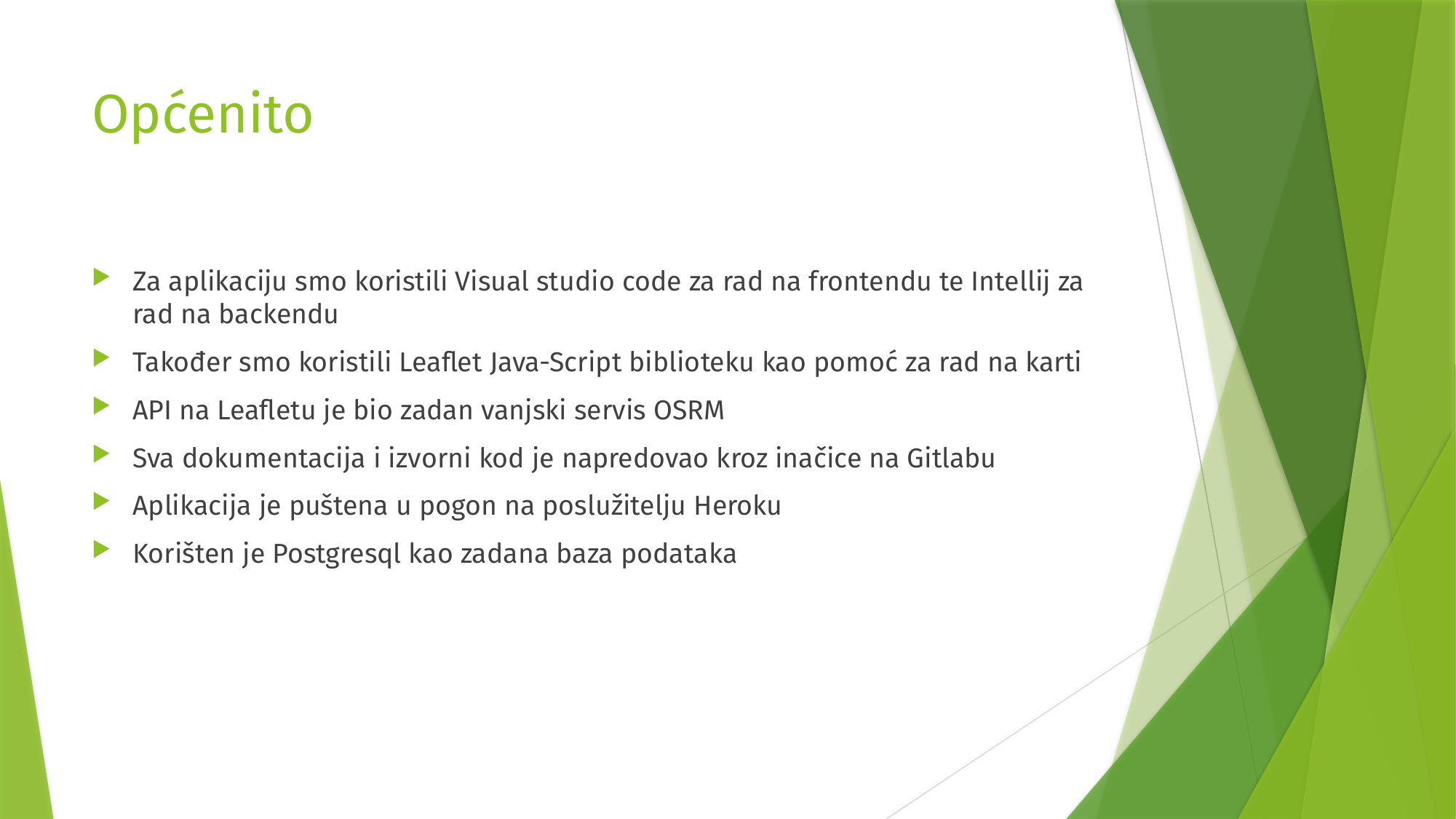

# Općenito
Za aplikaciju smo koristili Visual studio code za rad na frontendu te Intellij za rad na backendu
Također smo koristili Leaflet Java-Script biblioteku kao pomoć za rad na karti
API na Leafletu je bio zadan vanjski servis OSRM
Sva dokumentacija i izvorni kod je napredovao kroz inačice na Gitlabu
Aplikacija je puštena u pogon na poslužitelju Heroku
Korišten je Postgresql kao zadana baza podataka